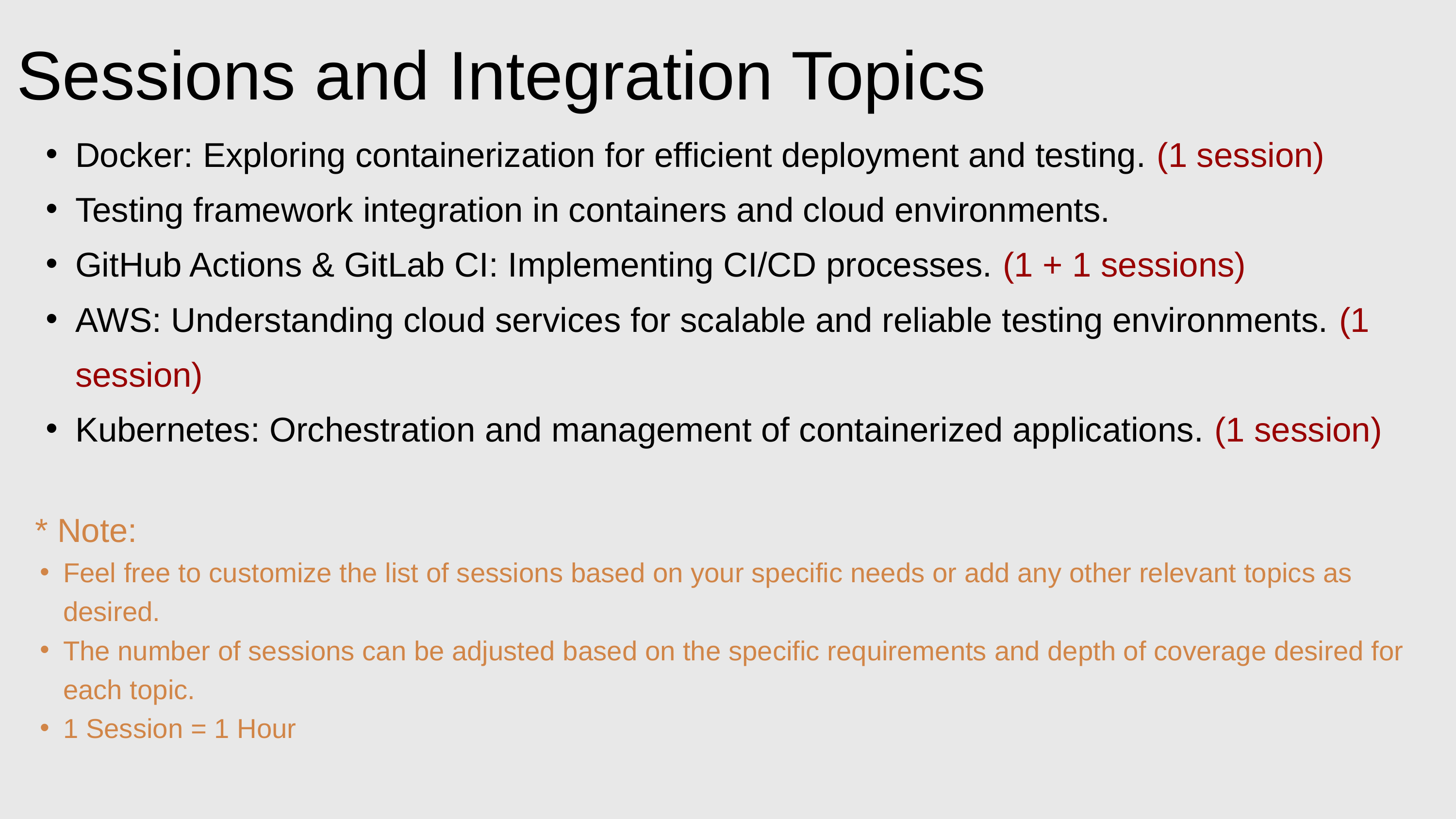

Sessions and Integration Topics
Docker: Exploring containerization for efficient deployment and testing. (1 session)
Testing framework integration in containers and cloud environments.
GitHub Actions & GitLab CI: Implementing CI/CD processes. (1 + 1 sessions)
AWS: Understanding cloud services for scalable and reliable testing environments. (1 session)
Kubernetes: Orchestration and management of containerized applications. (1 session)

  * Note:
Feel free to customize the list of sessions based on your specific needs or add any other relevant topics as desired.
The number of sessions can be adjusted based on the specific requirements and depth of coverage desired for each topic.
1 Session = 1 Hour